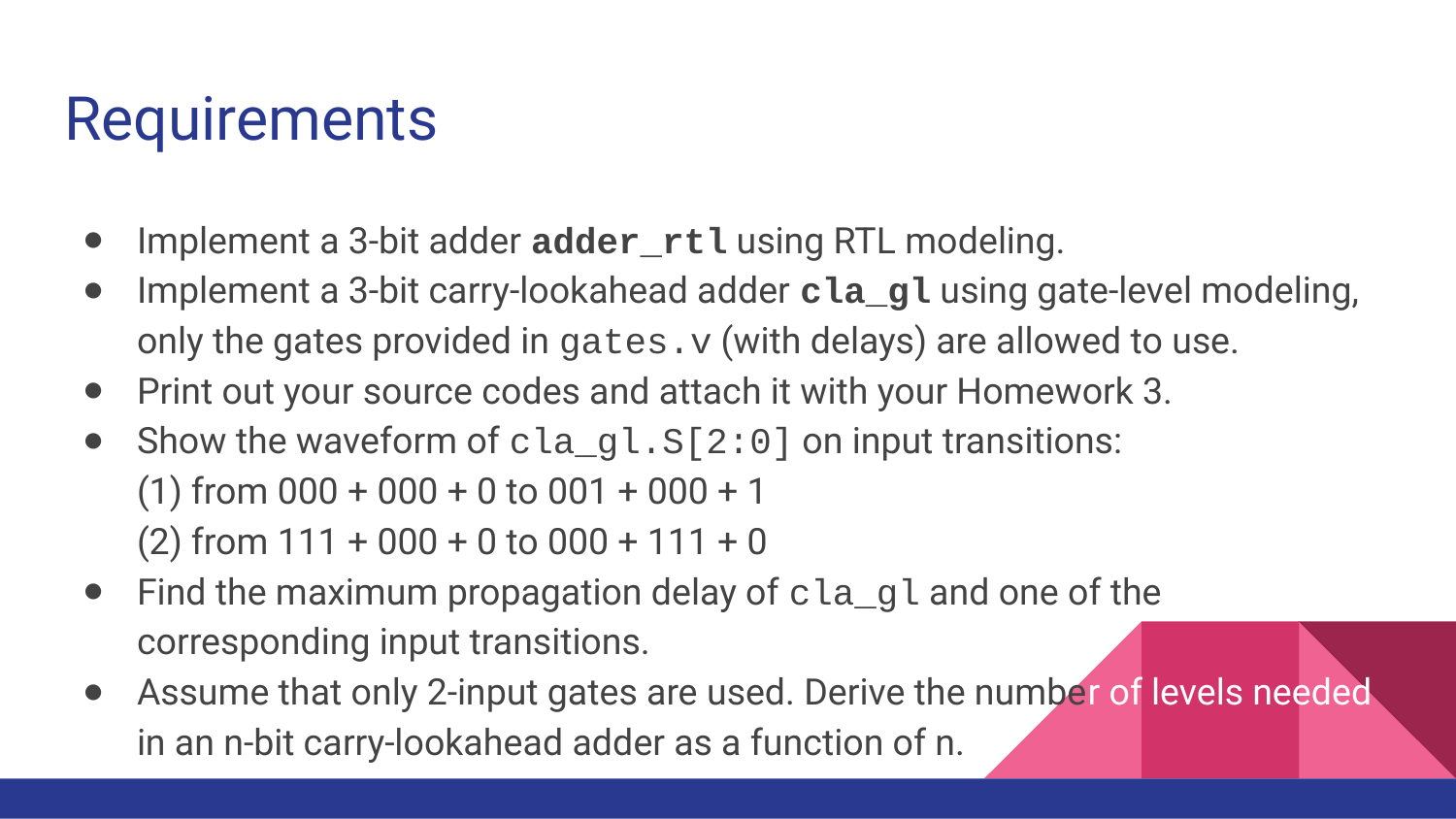

# Requirements
Implement a 3-bit adder adder_rtl using RTL modeling.
Implement a 3-bit carry-lookahead adder cla_gl using gate-level modeling, only the gates provided in gates.v (with delays) are allowed to use.
Print out your source codes and attach it with your Homework 3.
Show the waveform of cla_gl.S[2:0] on input transitions:
(1) from 000 + 000 + 0 to 001 + 000 + 1
(2) from 111 + 000 + 0 to 000 + 111 + 0
Find the maximum propagation delay of cla_gl and one of the corresponding input transitions.
Assume that only 2-input gates are used. Derive the number of levels needed in an n-bit carry-lookahead adder as a function of n.